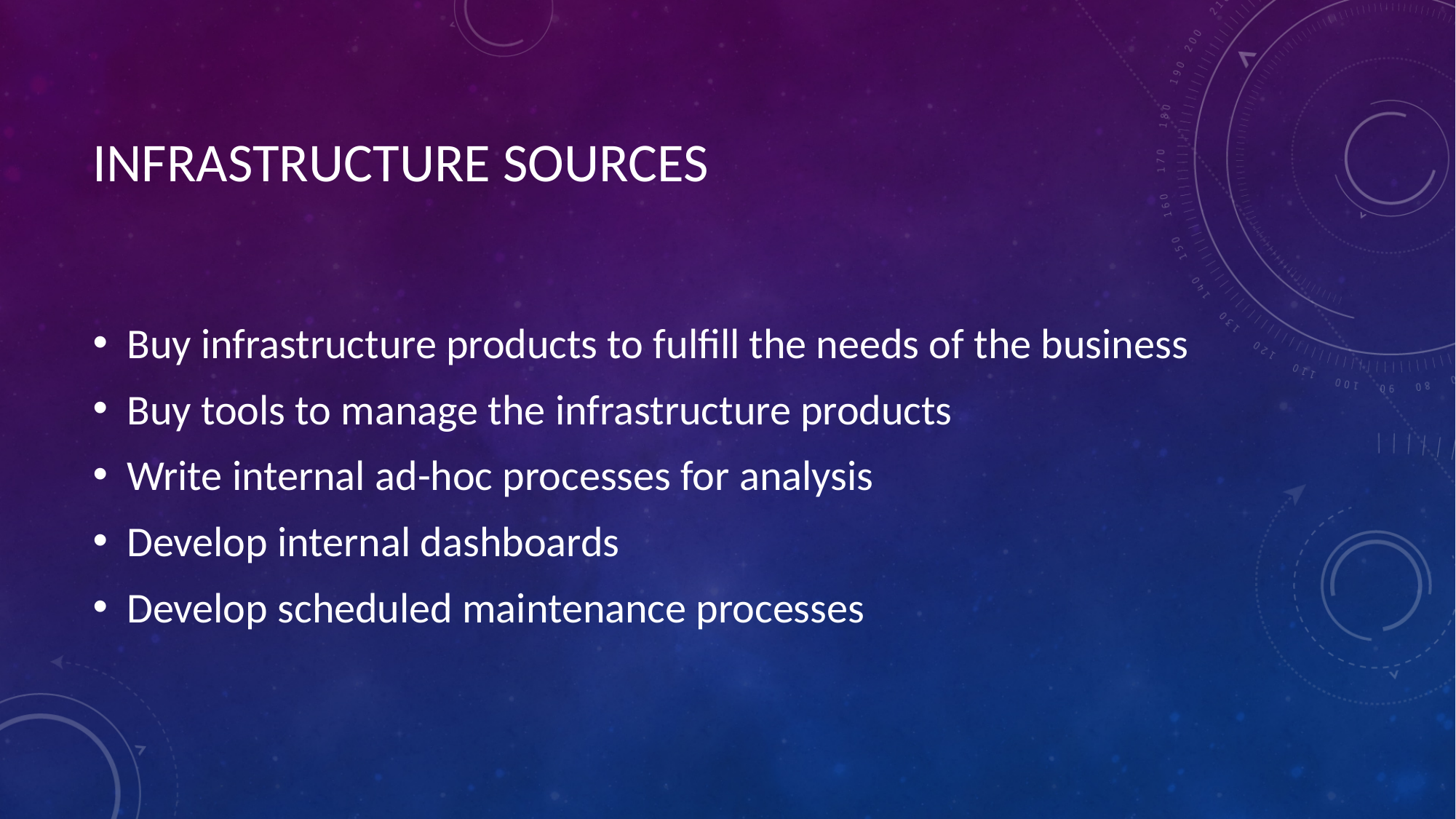

# Infrastructure Sources
Buy infrastructure products to fulfill the needs of the business
Buy tools to manage the infrastructure products
Write internal ad-hoc processes for analysis
Develop internal dashboards
Develop scheduled maintenance processes